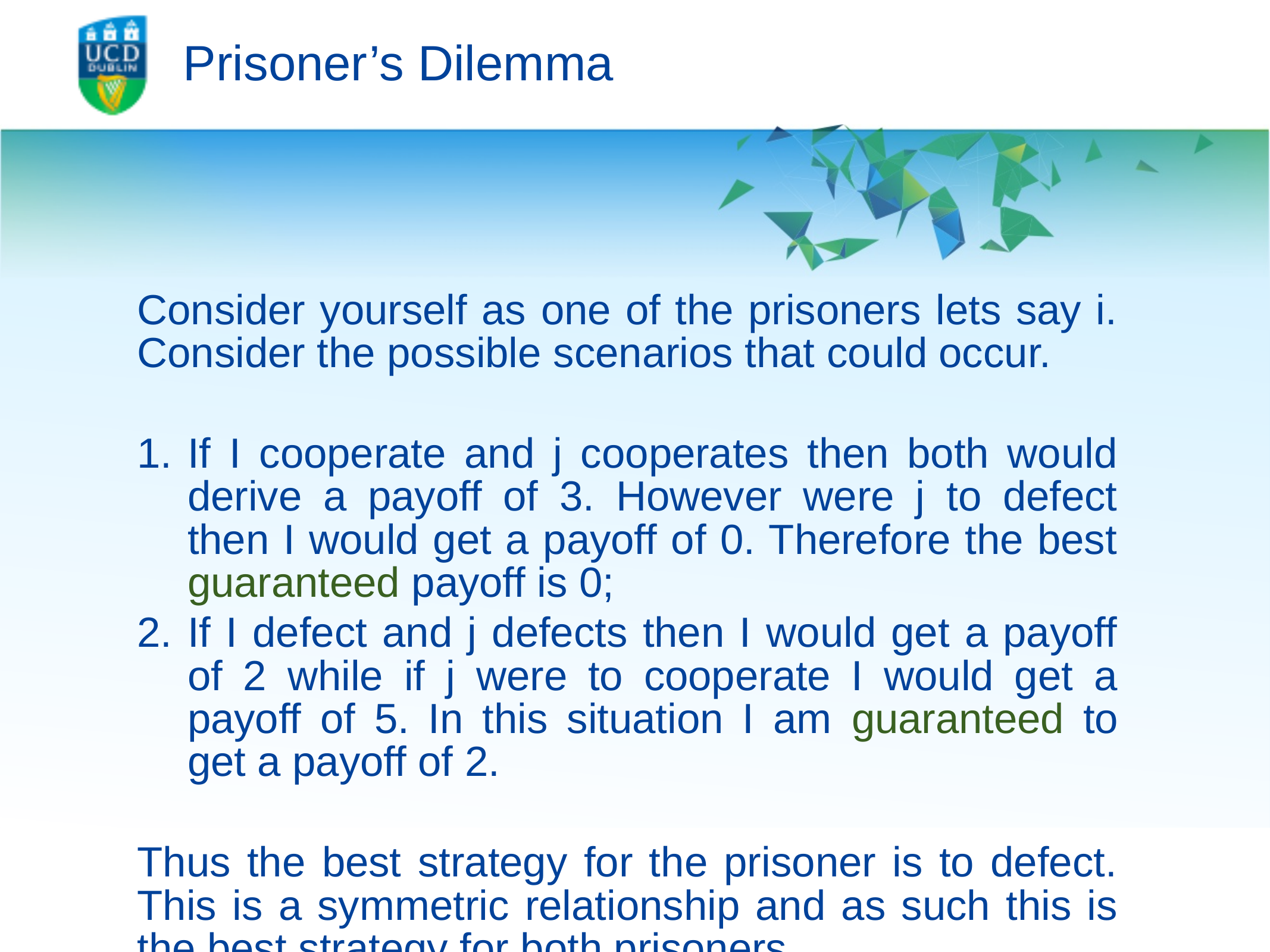

# Prisoner’s Dilemma
Consider yourself as one of the prisoners lets say i. Consider the possible scenarios that could occur.

If I cooperate and j cooperates then both would derive a payoff of 3. However were j to defect then I would get a payoff of 0. Therefore the best guaranteed payoff is 0;
If I defect and j defects then I would get a payoff of 2 while if j were to cooperate I would get a payoff of 5. In this situation I am guaranteed to get a payoff of 2.

Thus the best strategy for the prisoner is to defect. This is a symmetric relationship and as such this is the best strategy for both prisoners.